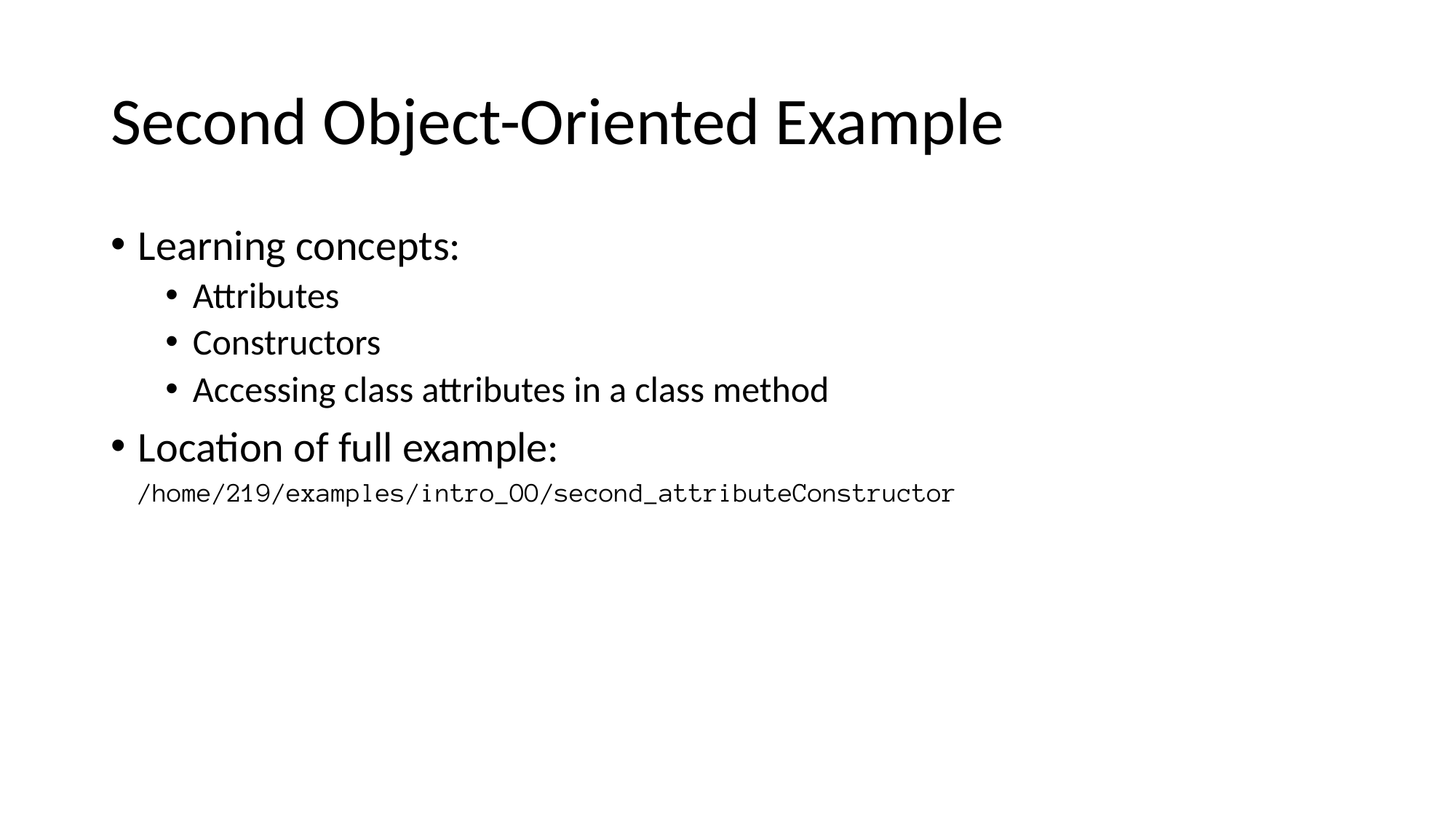

# Second Object-Oriented Example
Learning concepts:
Attributes
Constructors
Accessing class attributes in a class method
Location of full example:
/home/219/examples/intro_OO/second_attributeConstructor